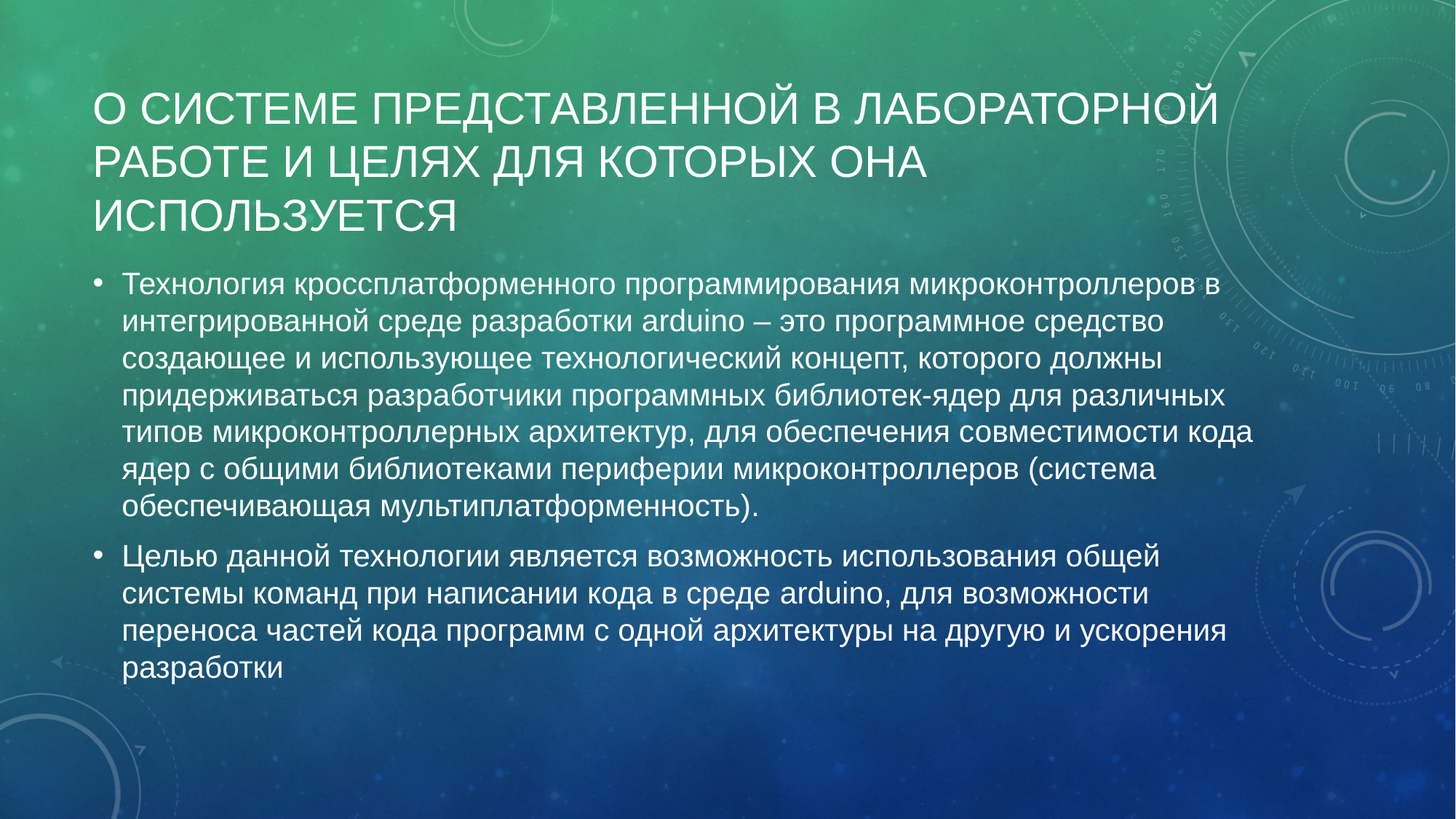

# О системе представленной в лабораторной работе и целях для которых она используется
Технология кроссплатформенного программирования микроконтроллеров в интегрированной среде разработки arduino – это программное средство создающее и использующее технологический концепт, которого должны придерживаться разработчики программных библиотек-ядер для различных типов микроконтроллерных архитектур, для обеспечения совместимости кода ядер с общими библиотеками периферии микроконтроллеров (система обеспечивающая мультиплатформенность).
Целью данной технологии является возможность использования общей системы команд при написании кода в среде arduino, для возможности переноса частей кода программ с одной архитектуры на другую и ускорения разработки